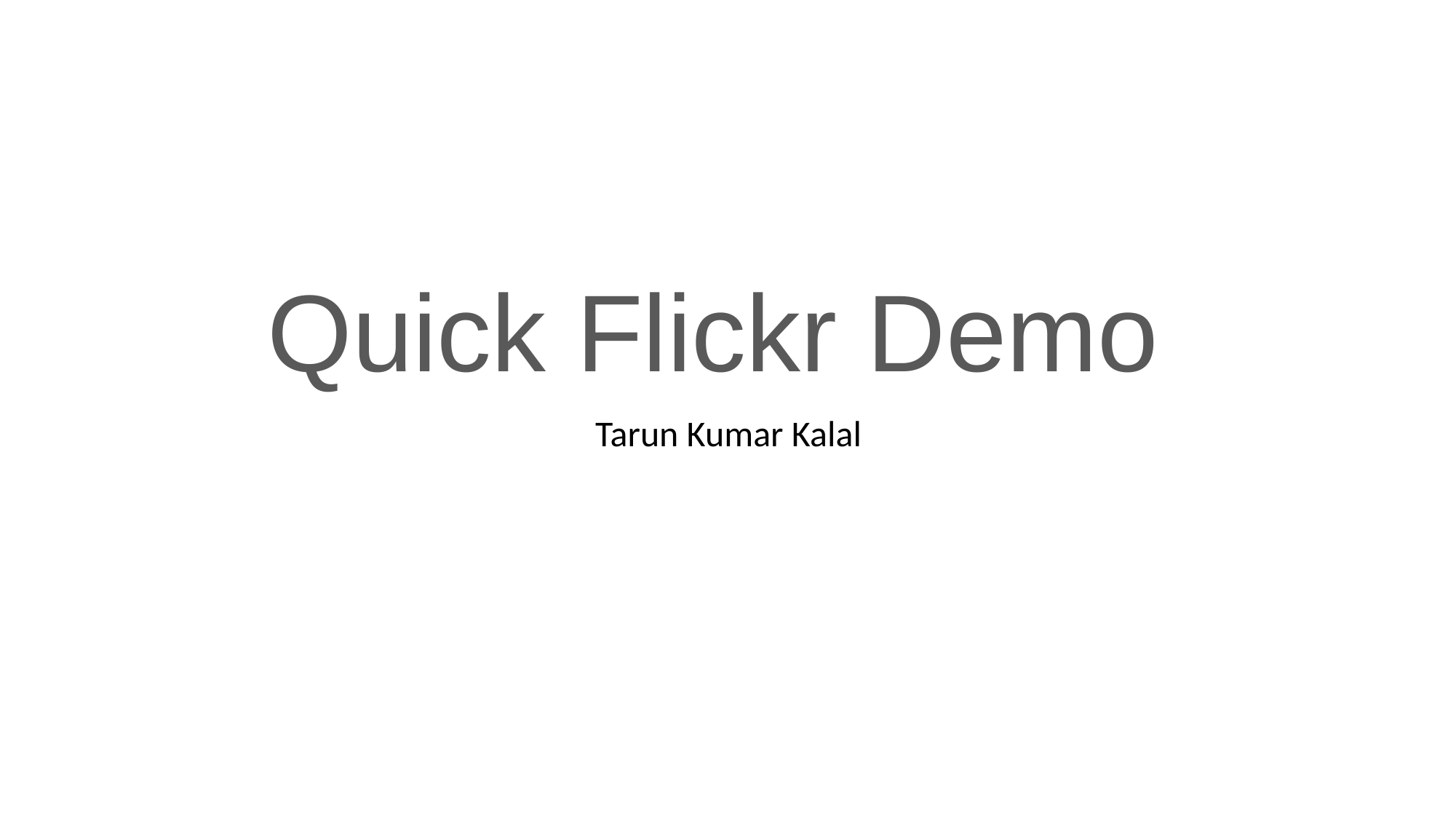

# Quick Flickr Demo
           Tarun Kumar Kalal